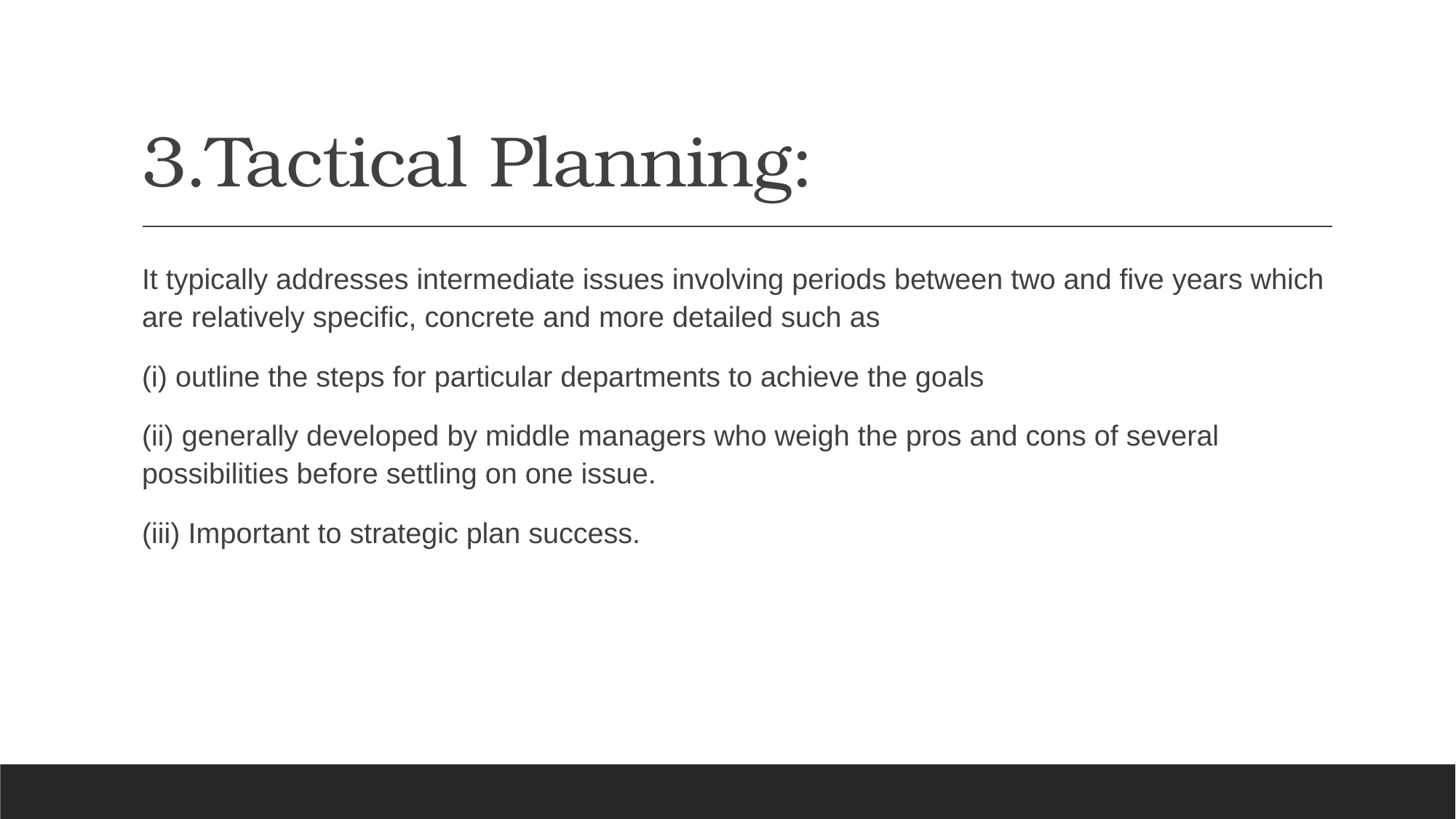

# 3.Tactical Planning:
It typically addresses intermediate issues involving periods between two and five years which are relatively specific, concrete and more detailed such as
(i) outline the steps for particular departments to achieve the goals
(ii) generally developed by middle managers who weigh the pros and cons of several possibilities before settling on one issue.
(iii) Important to strategic plan success.